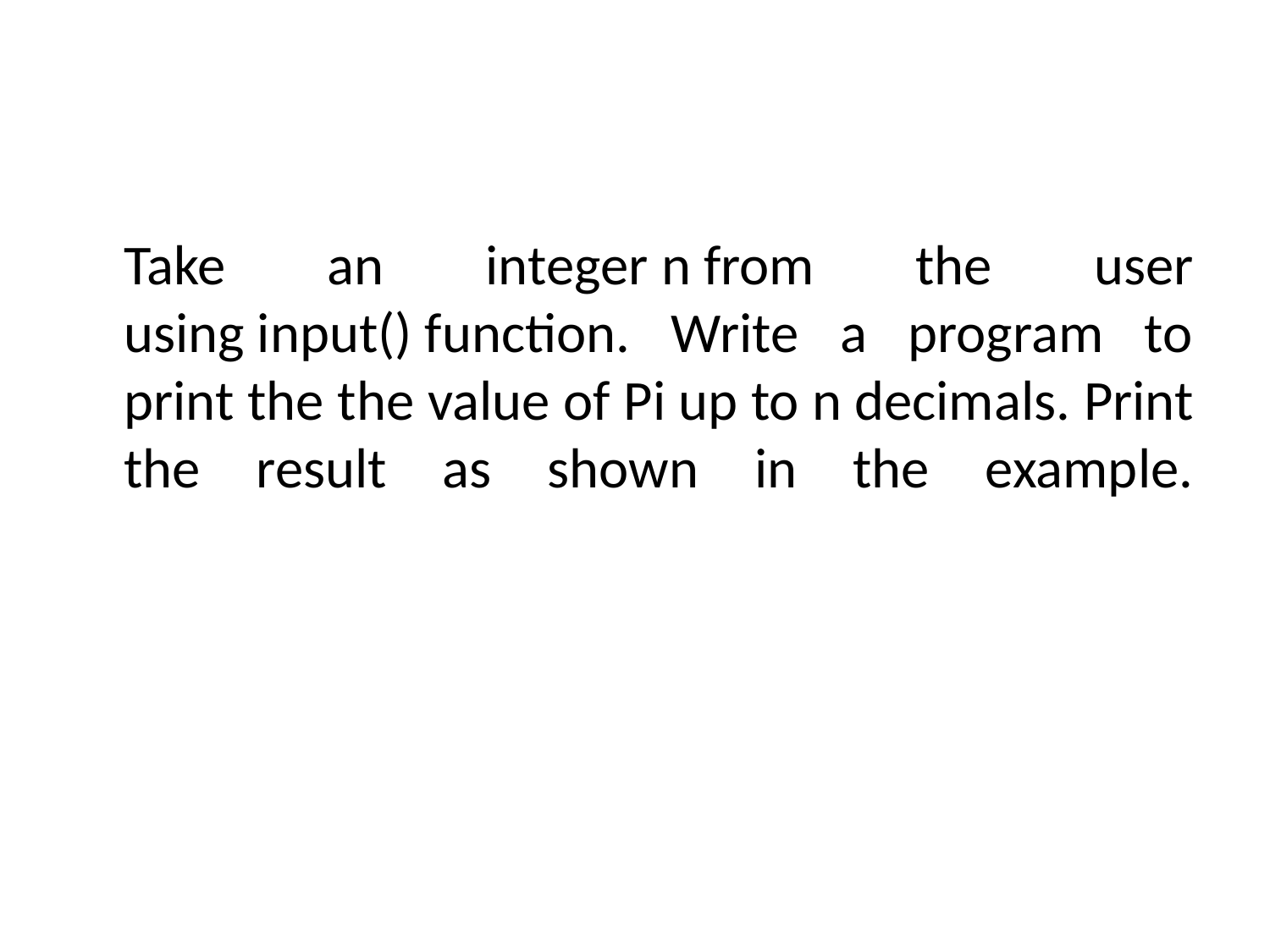

#
	Take an integer n from the user using input() function. Write a program to print the the value of Pi up to n decimals. Print the result as shown in the example.